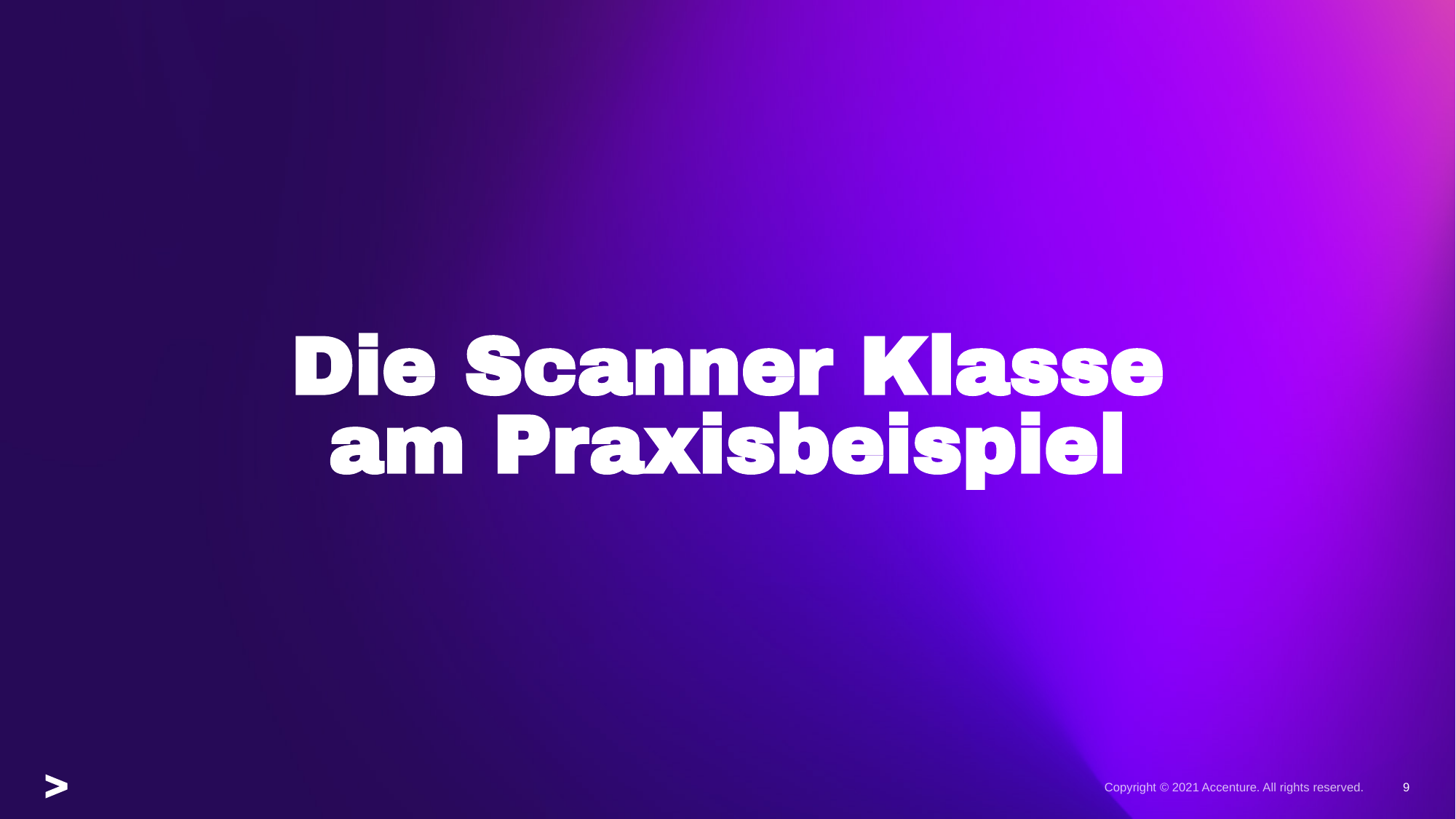

# Die Scanner Klasse am Praxisbeispiel
Copyright © 2021 Accenture. All rights reserved.
9